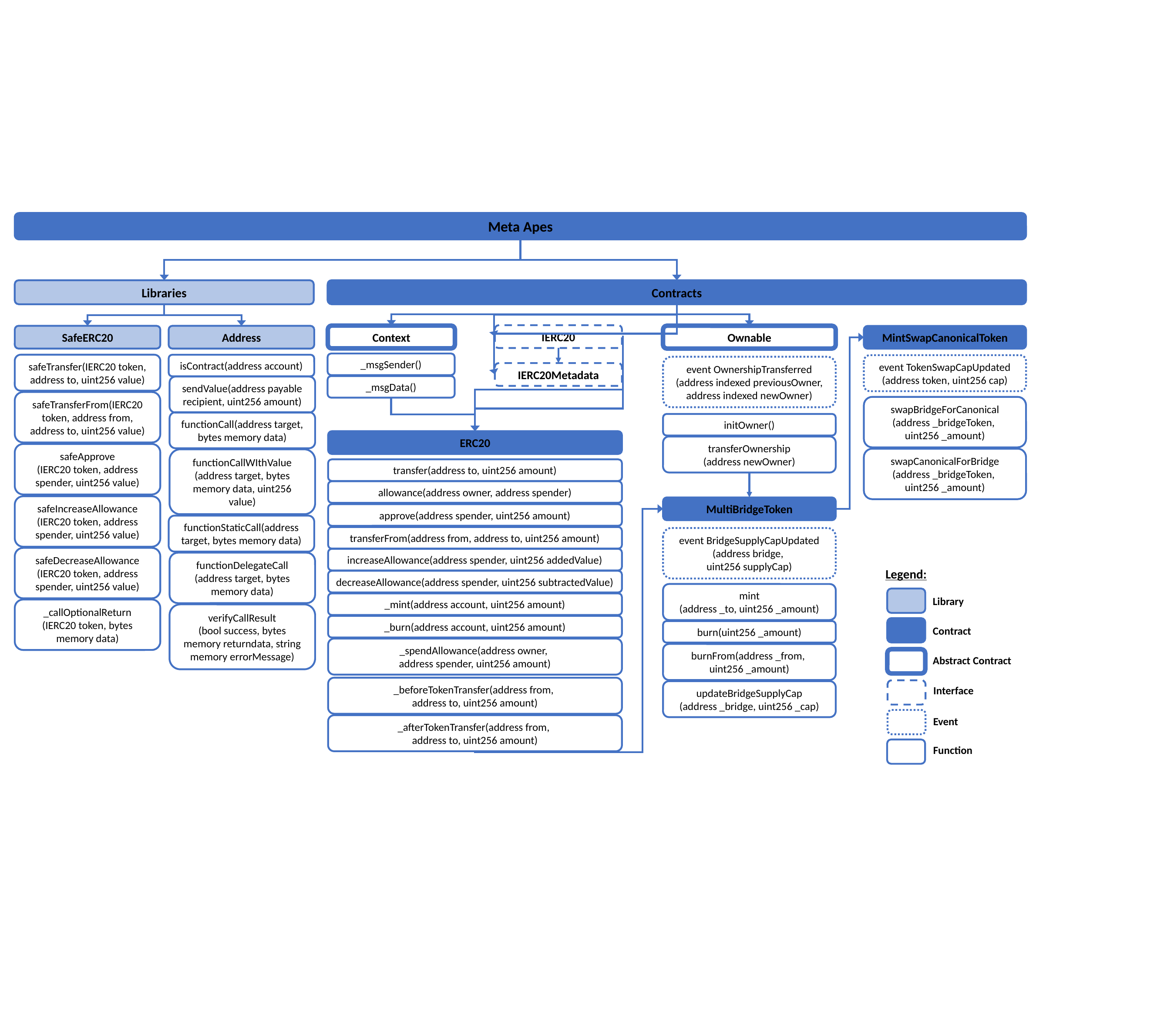

Meta Apes
Contracts
Libraries
IERC20
Context
Ownable
SafeERC20
Address
MintSwapCanonicalToken
_msgSender()
safeTransfer(IERC20 token, address to, uint256 value)
isContract(address account)
event TokenSwapCapUpdated
(address token, uint256 cap)
event OwnershipTransferred
(address indexed previousOwner, address indexed newOwner)
IERC20Metadata
_msgData()
sendValue(address payable recipient, uint256 amount)
safeTransferFrom(IERC20 token, address from, address to, uint256 value)
swapBridgeForCanonical
(address _bridgeToken,
uint256 _amount)
functionCall(address target, bytes memory data)
initOwner()
ERC20
transferOwnership
(address newOwner)
safeApprove
(IERC20 token, address spender, uint256 value)
swapCanonicalForBridge
(address _bridgeToken,
uint256 _amount)
functionCallWIthValue
(address target, bytes memory data, uint256 value)
transfer(address to, uint256 amount)
allowance(address owner, address spender)
safeIncreaseAllowance
(IERC20 token, address spender, uint256 value)
MultiBridgeToken
approve(address spender, uint256 amount)
functionStaticCall(address target, bytes memory data)
transferFrom(address from, address to, uint256 amount)
event BridgeSupplyCapUpdated
(address bridge,
uint256 supplyCap)
safeDecreaseAllowance
(IERC20 token, address spender, uint256 value)
increaseAllowance(address spender, uint256 addedValue)
functionDelegateCall
(address target, bytes memory data)
Legend:
decreaseAllowance(address spender, uint256 subtractedValue)
mint
(address _to, uint256 _amount)

Library
_mint(address account, uint256 amount)
_callOptionalReturn
(IERC20 token, bytes memory data)
verifyCallResult
(bool success, bytes memory returndata, string memory errorMessage)
_burn(address account, uint256 amount)

Contract
burn(uint256 _amount)
_spendAllowance(address owner,
address spender, uint256 amount)
burnFrom(address _from,
uint256 _amount)

Abstract Contract
_beforeTokenTransfer(address from,
address to, uint256 amount)

Interface
updateBridgeSupplyCap
(address _bridge, uint256 _cap)

Event
_afterTokenTransfer(address from,
address to, uint256 amount)

Function